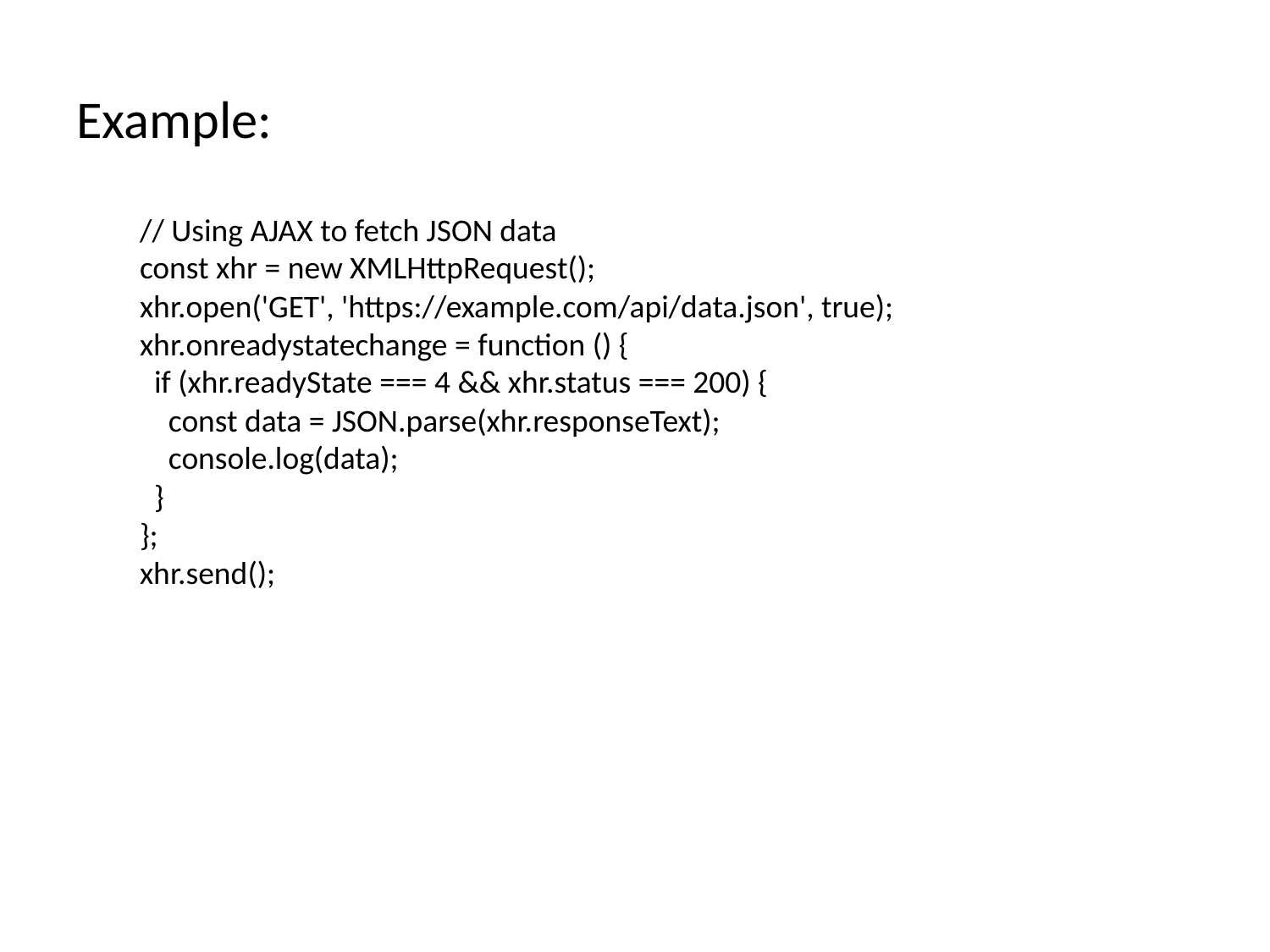

# Example:

// Using AJAX to fetch JSON data
const xhr = new XMLHttpRequest();
xhr.open('GET', 'https://example.com/api/data.json', true);
xhr.onreadystatechange = function () {
  if (xhr.readyState === 4 && xhr.status === 200) {
    const data = JSON.parse(xhr.responseText);
    console.log(data);
  }
};
xhr.send();